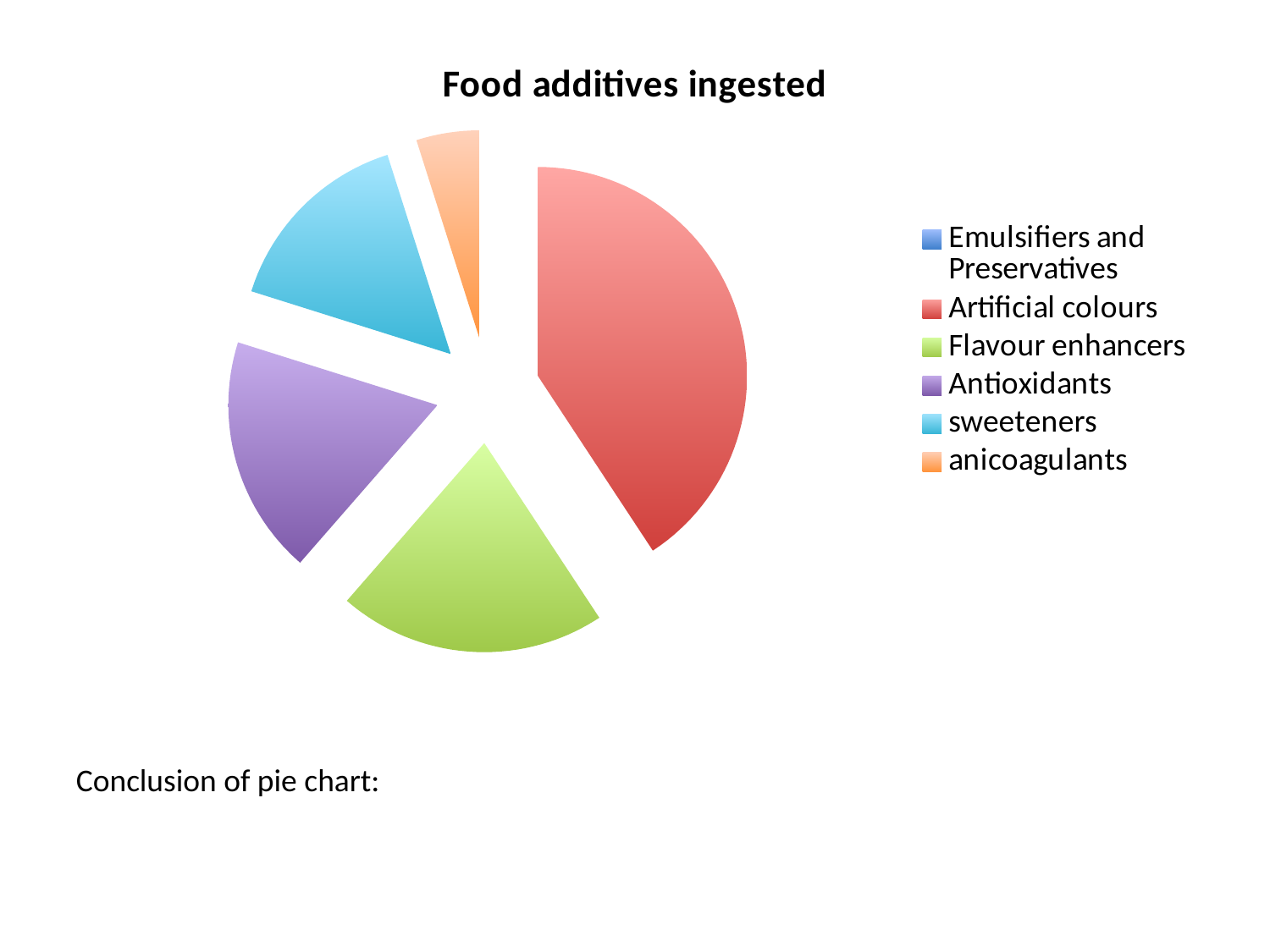

### Chart:

| Category | Food additives ingested |
|---|---|
| Emulsifiers and Preservatives | None |
| Artificial colours | 0.532 |
| Flavour enhancers | 0.27 |
| Antioxidants | 0.241 |
| sweeteners | 0.199 |
| anicoagulants | 0.064 |
Conclusion of pie chart: